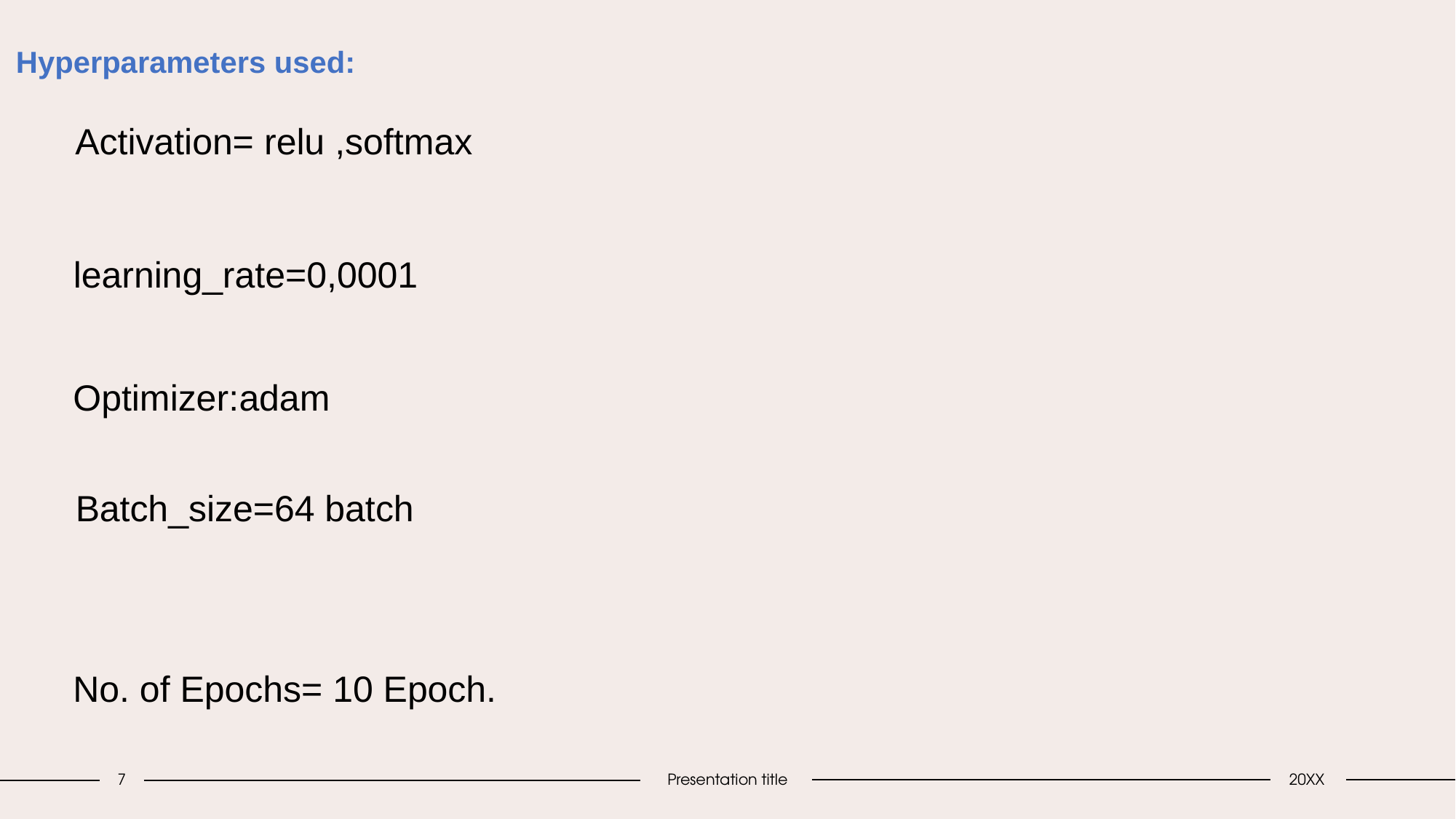

Hyperparameters used:
Activation= relu ,softmax

learning_rate=0,0001
Optimizer:adam
Batch_size=64 batch
No. of Epochs= 10 Epoch.
7
Presentation title
20XX